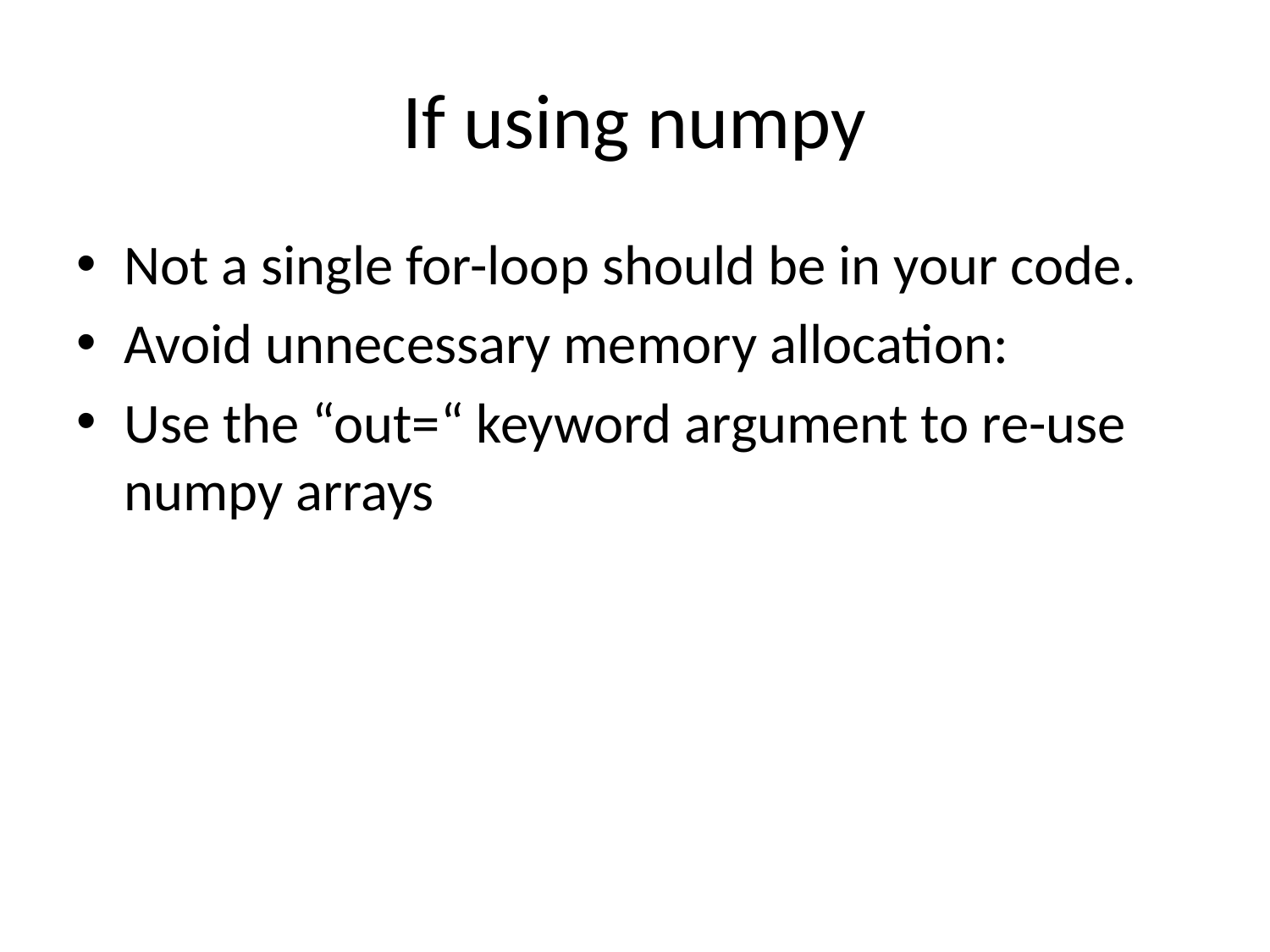

# If using numpy
Not a single for-loop should be in your code.
Avoid unnecessary memory allocation:
Use the “out=“ keyword argument to re-use numpy arrays